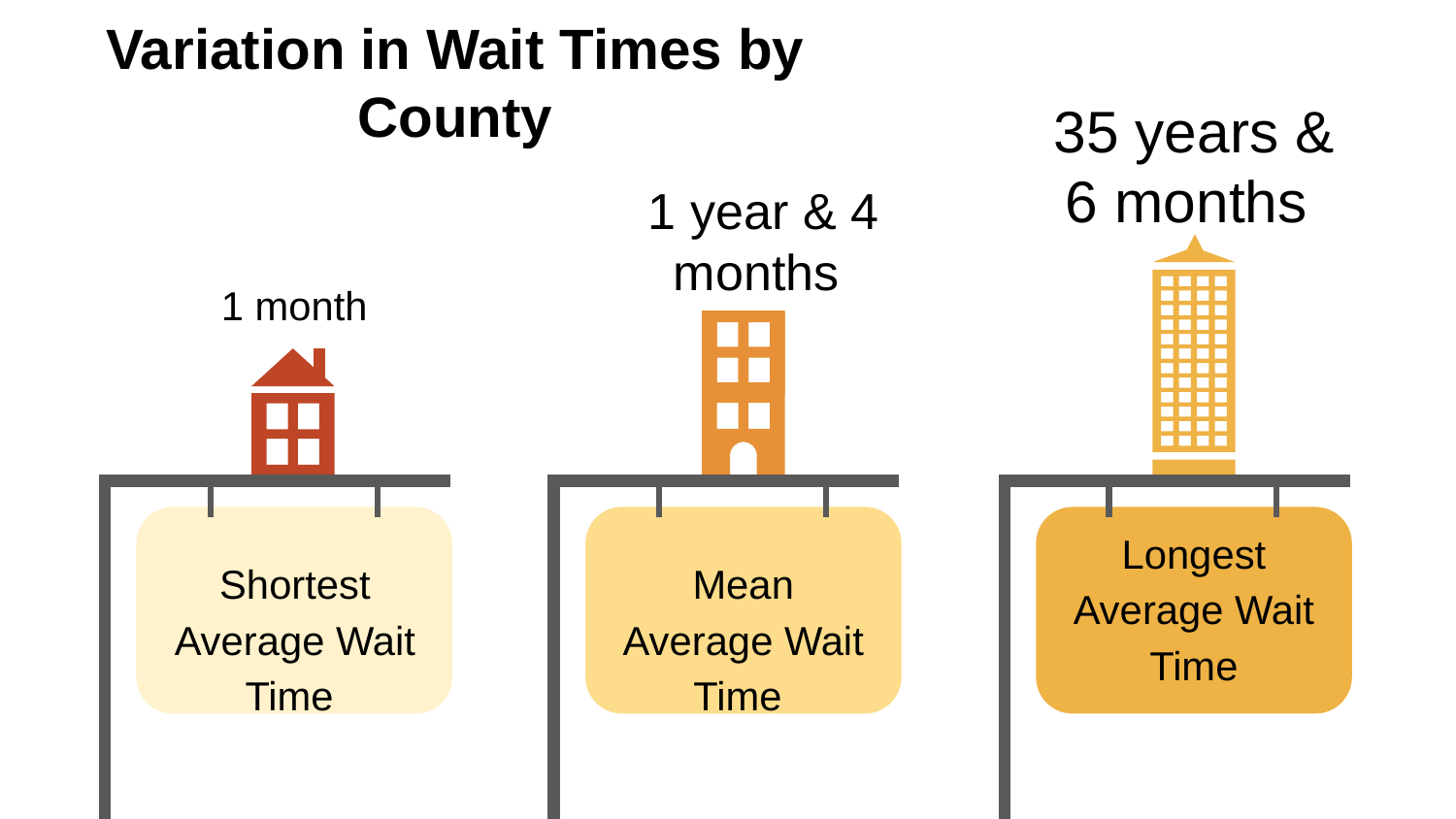

# Variation in Wait Times by County
35 years & 6 months
1 year & 4 months

1 month

Longest Average Wait Time

Shortest Average Wait Time
Mean Average Wait Time